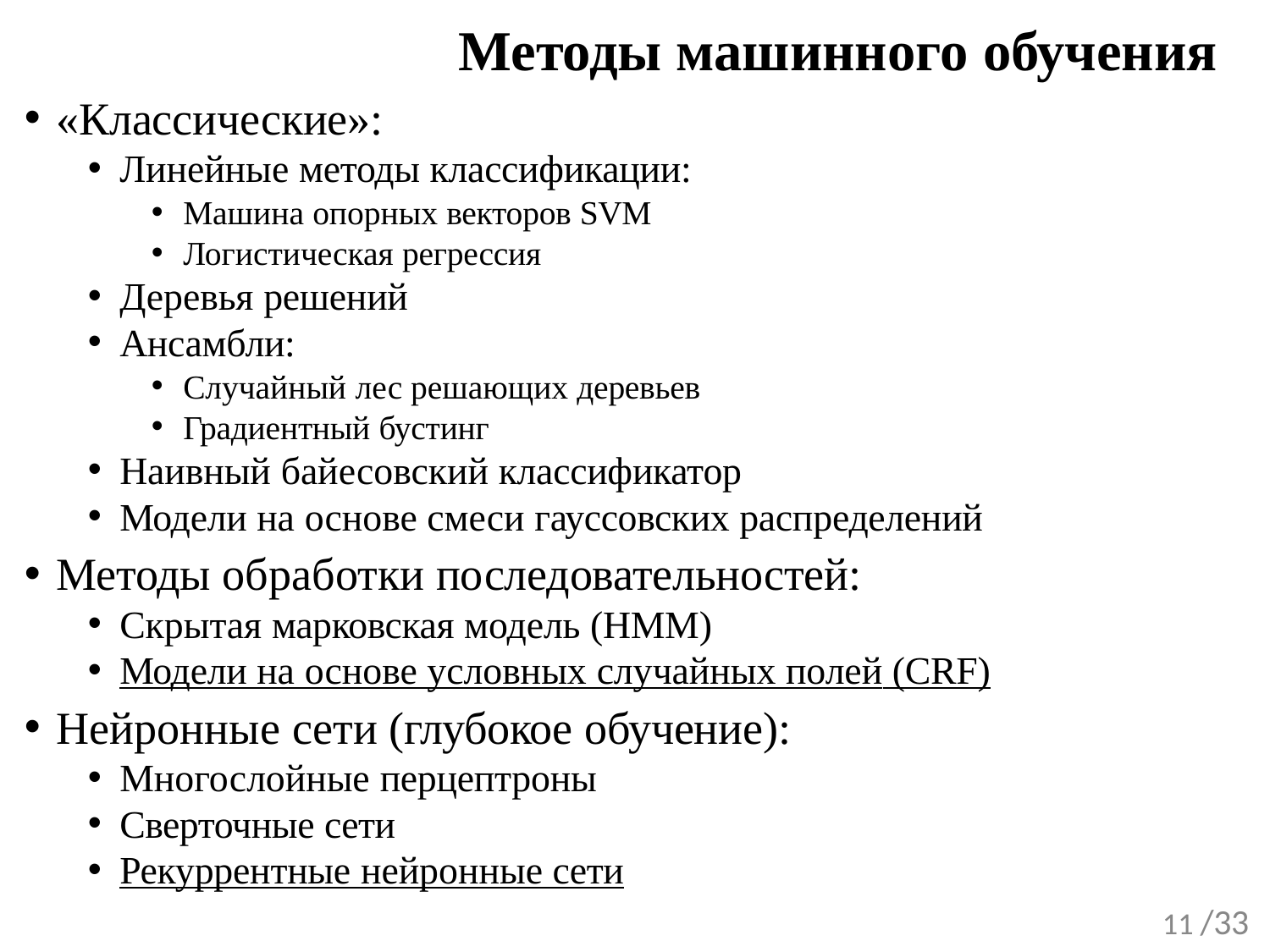

# Методы машинного обучения
«Классические»:
Линейные методы классификации:
Машина опорных векторов SVM
Логистическая регрессия
Деревья решений
Ансамбли:
Случайный лес решающих деревьев
Градиентный бустинг
Наивный байесовский классификатор
Модели на основе смеси гауссовских распределений
Методы обработки последовательностей:
Скрытая марковская модель (HMM)
Модели на основе условных случайных полей (CRF)
Нейронные сети (глубокое обучение):
Многослойные перцептроны
Сверточные сети
Рекуррентные нейронные сети
11 /33